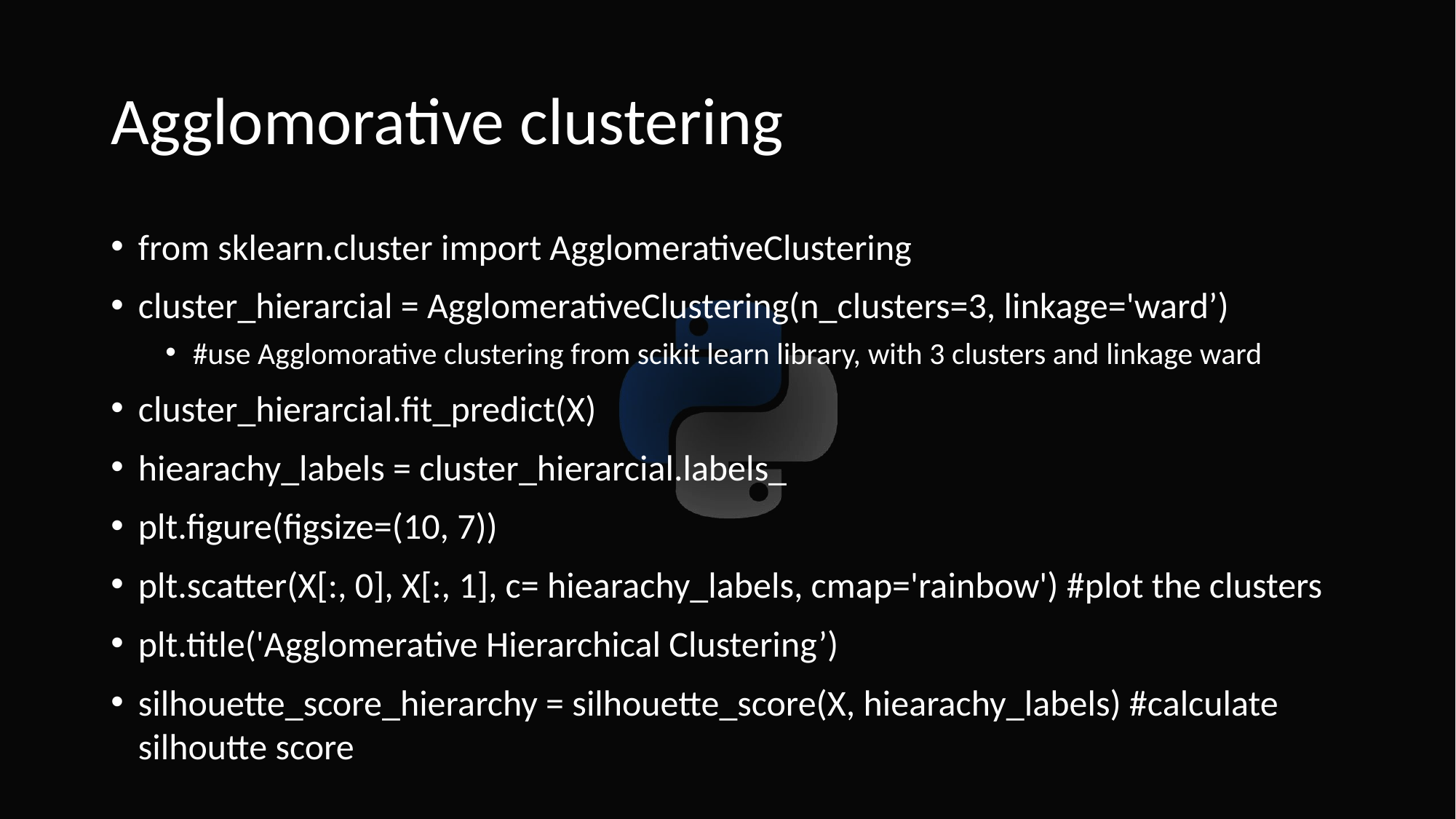

# Agglomorative clustering
from sklearn.cluster import AgglomerativeClustering
cluster_hierarcial = AgglomerativeClustering(n_clusters=3, linkage='ward’)
#use Agglomorative clustering from scikit learn library, with 3 clusters and linkage ward
cluster_hierarcial.fit_predict(X)
hiearachy_labels = cluster_hierarcial.labels_
plt.figure(figsize=(10, 7))
plt.scatter(X[:, 0], X[:, 1], c= hiearachy_labels, cmap='rainbow') #plot the clusters
plt.title('Agglomerative Hierarchical Clustering’)
silhouette_score_hierarchy = silhouette_score(X, hiearachy_labels) #calculate silhoutte score